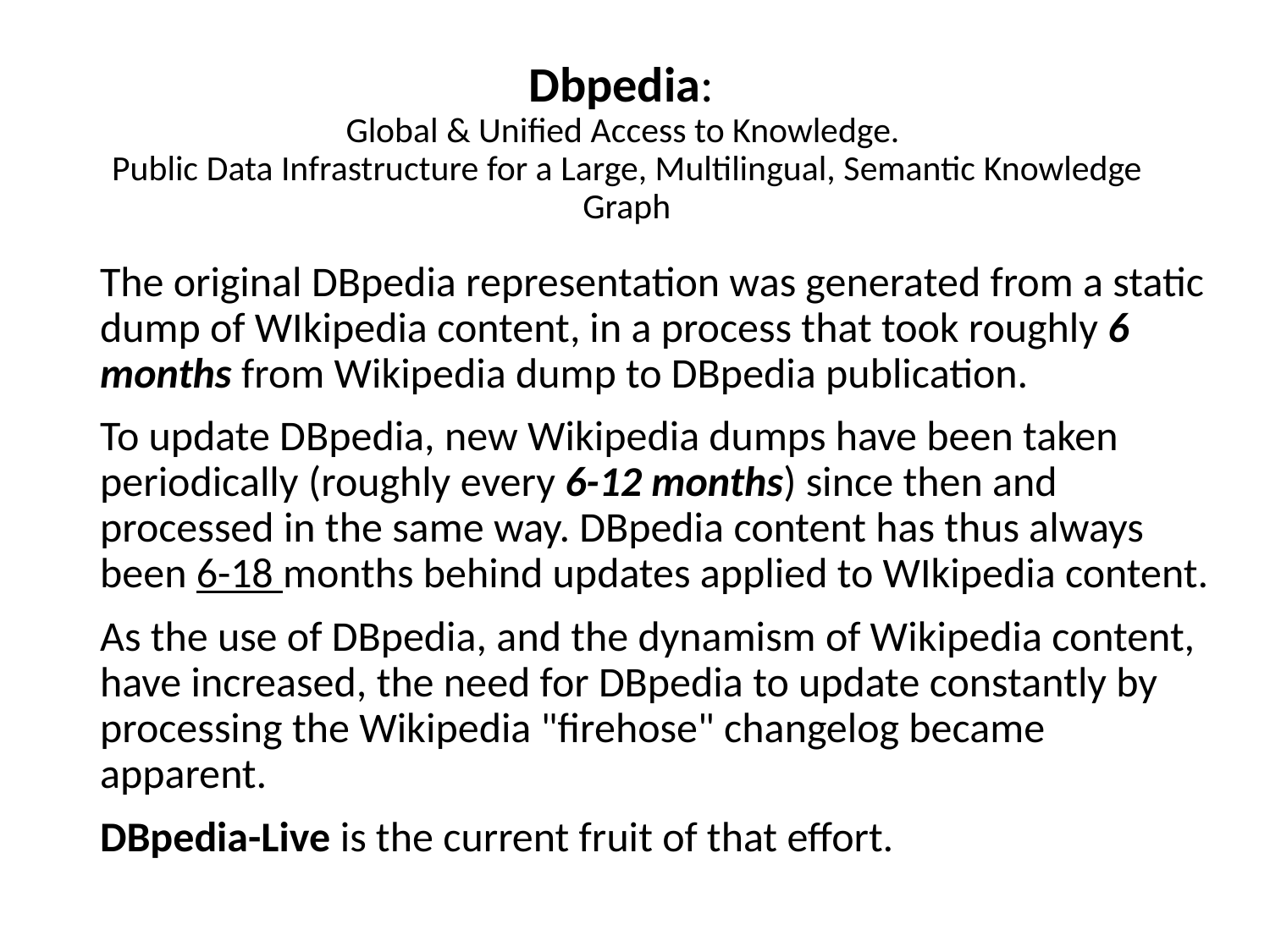

# Dbpedia: Global & Unified Access to Knowledge. Public Data Infrastructure for a Large, Multilingual, Semantic Knowledge Graph
The original DBpedia representation was generated from a static dump of WIkipedia content, in a process that took roughly 6 months from Wikipedia dump to DBpedia publication.
To update DBpedia, new Wikipedia dumps have been taken periodically (roughly every 6-12 months) since then and processed in the same way. DBpedia content has thus always been 6-18 months behind updates applied to WIkipedia content.
As the use of DBpedia, and the dynamism of Wikipedia content, have increased, the need for DBpedia to update constantly by processing the Wikipedia "firehose" changelog became apparent.
DBpedia-Live is the current fruit of that effort.